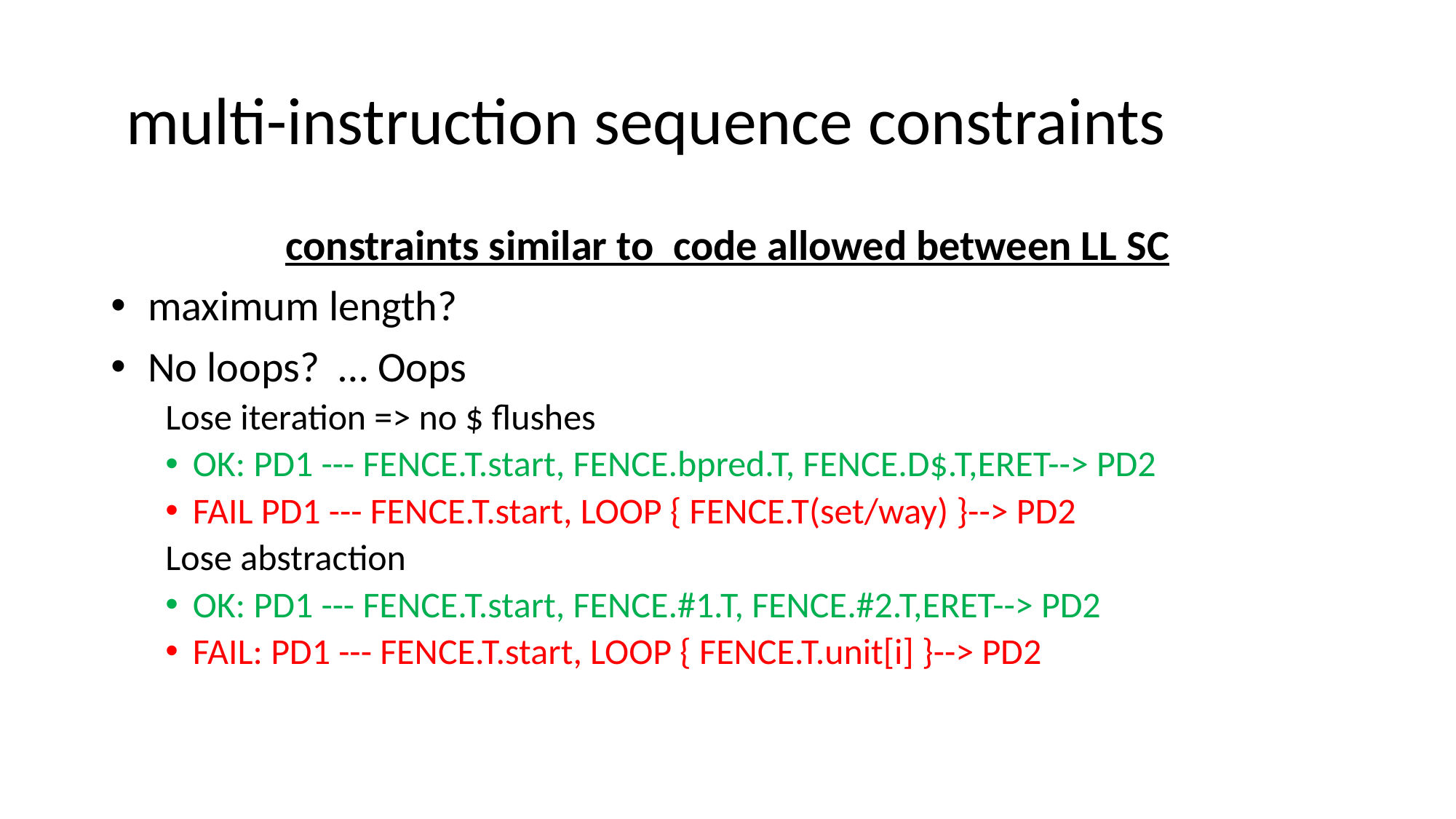

# multi-instruction sequence constraints
constraints similar to  code allowed between LL SC
 maximum length?
 No loops?  … Oops
Lose iteration => no $ flushes
OK: PD1 --- FENCE.T.start, FENCE.bpred.T, FENCE.D$.T,ERET--> PD2
FAIL PD1 --- FENCE.T.start, LOOP { FENCE.T(set/way) }--> PD2
Lose abstraction
OK: PD1 --- FENCE.T.start, FENCE.#1.T, FENCE.#2.T,ERET--> PD2
FAIL: PD1 --- FENCE.T.start, LOOP { FENCE.T.unit[i] }--> PD2